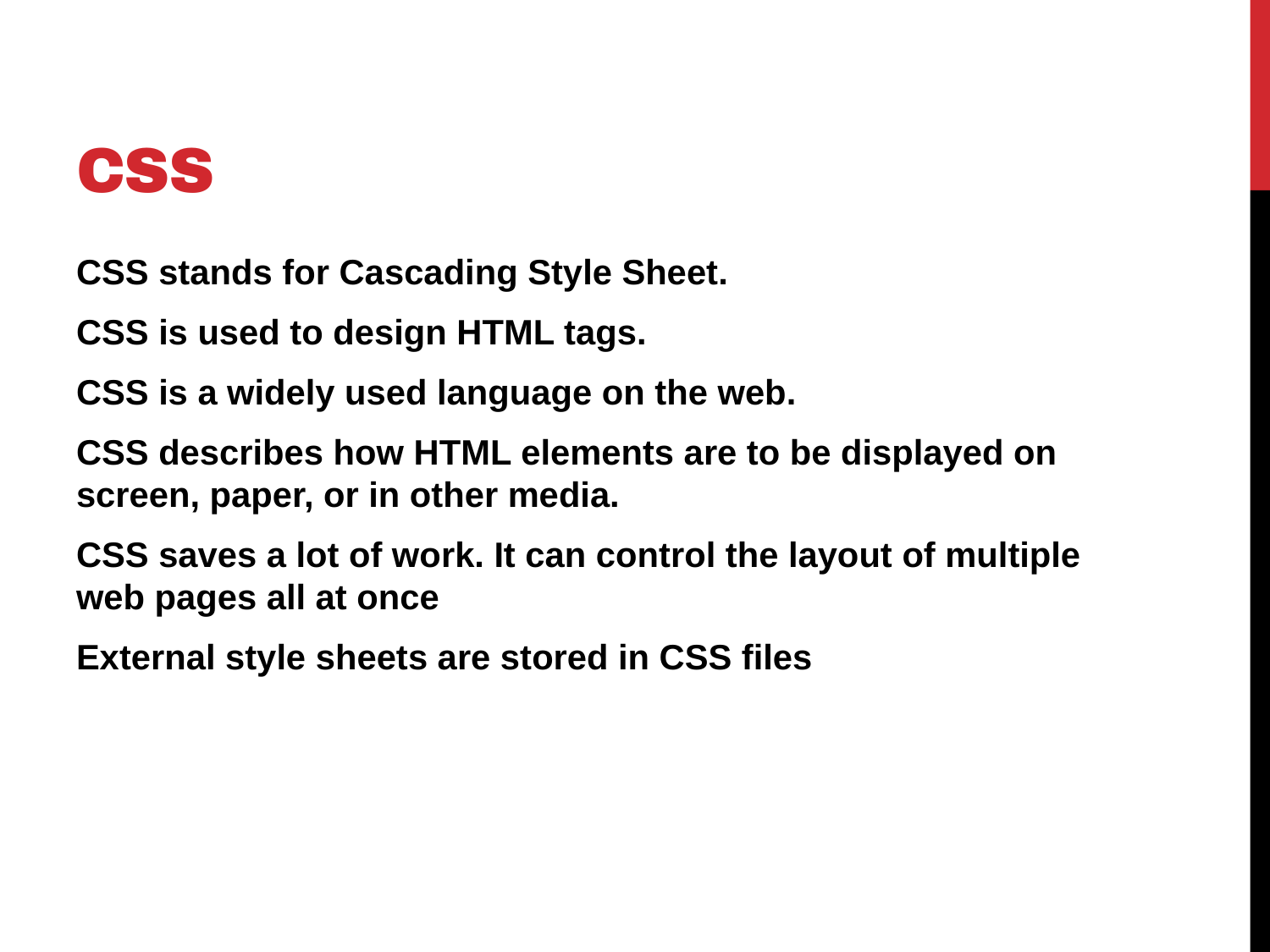

# CSS
CSS stands for Cascading Style Sheet.
CSS is used to design HTML tags.
CSS is a widely used language on the web.
CSS describes how HTML elements are to be displayed on screen, paper, or in other media.
CSS saves a lot of work. It can control the layout of multiple web pages all at once
External style sheets are stored in CSS files